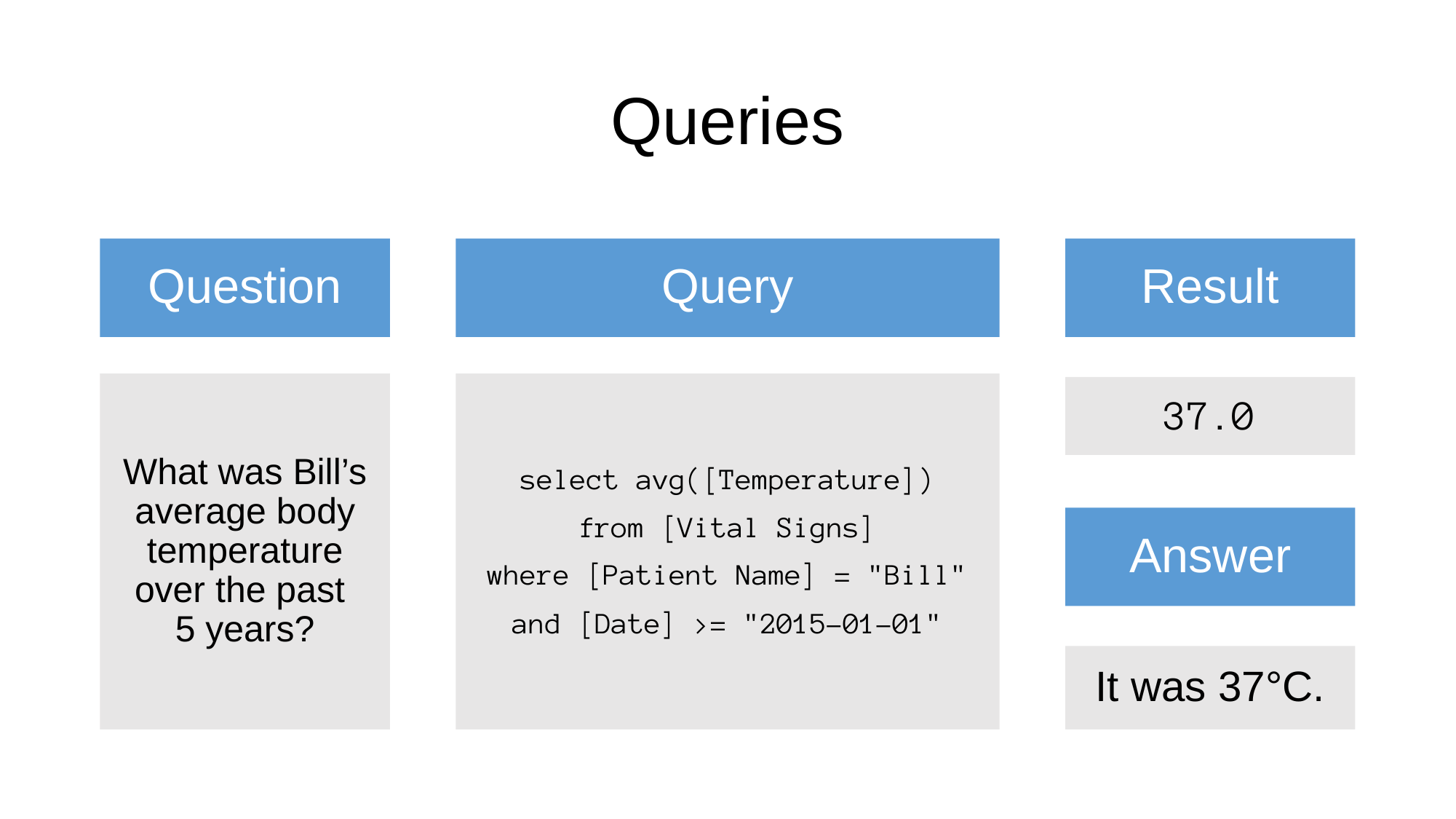

# Queries
Question
Query
Result
What was Bill’s average body temperature over the past
5 years?
select avg([Temperature])
from [Vital Signs]
where [Patient Name] = "Bill"
and [Date] >= "2015-01-01"
37.0
Answer
It was 37°C.